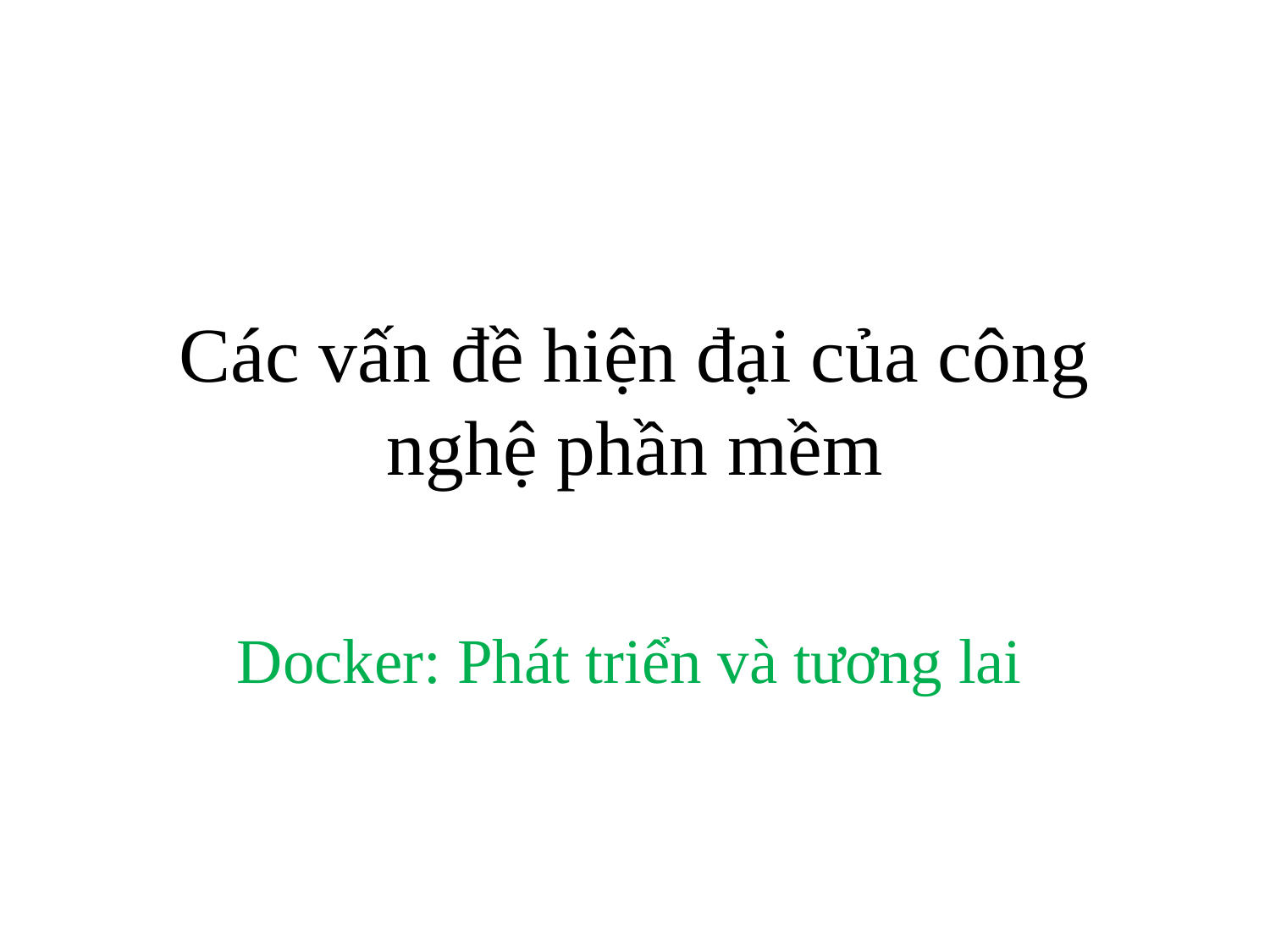

# Các vấn đề hiện đại của công nghệ phần mềm
Docker: Phát triển và tương lai